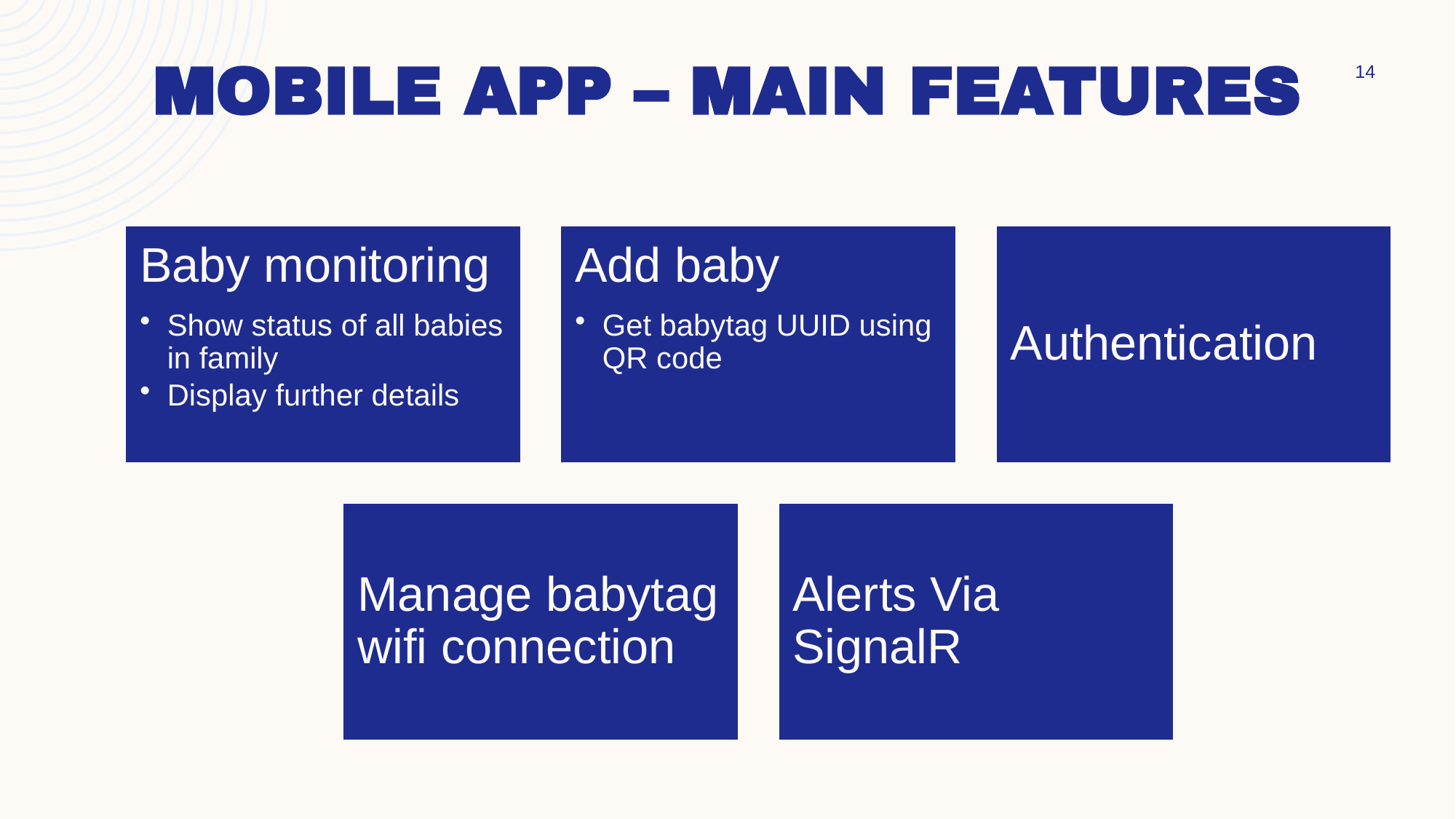

# Mobile app – main features
14
Baby monitoring
Show status of all babies in family
Display further details
Add baby
Get babytag UUID using  QR code
Authentication
Manage babytag wifi connection
Alerts Via SignalR